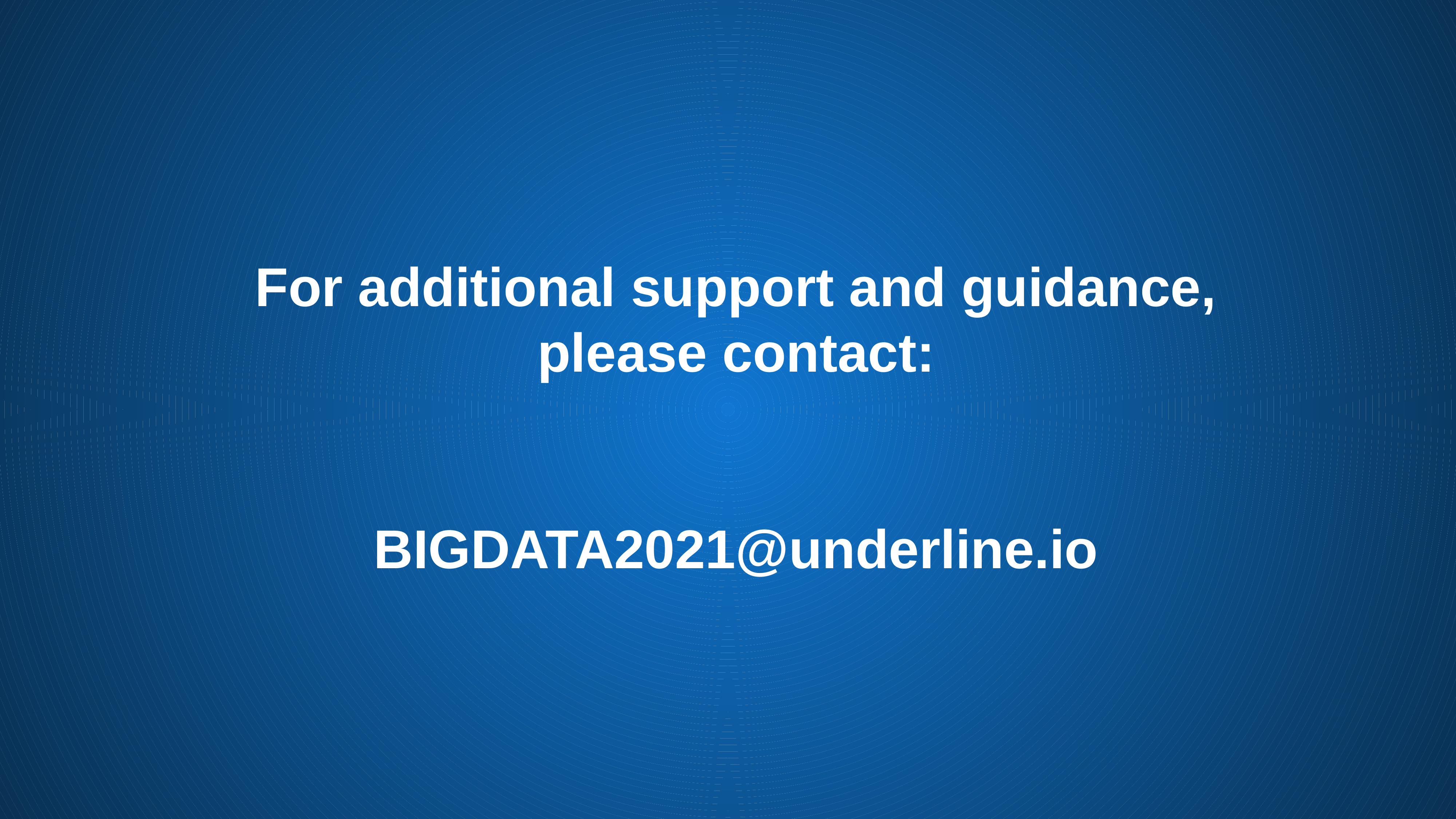

For additional support and guidance,
please contact:

BIGDATA2021@underline.io